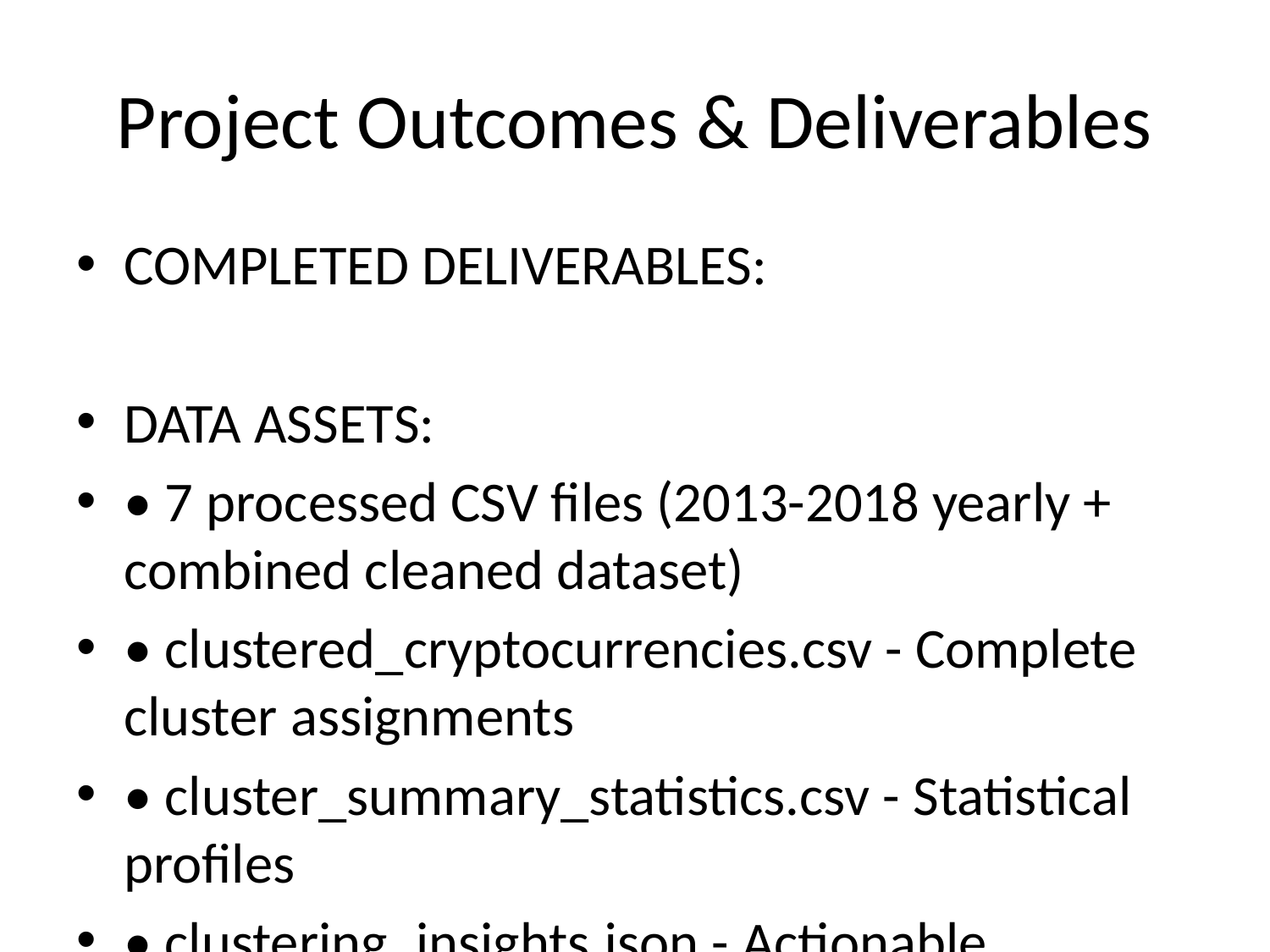

# Project Outcomes & Deliverables
COMPLETED DELIVERABLES:

DATA ASSETS:
• 7 processed CSV files (2013-2018 yearly + combined cleaned dataset)
• clustered_cryptocurrencies.csv - Complete cluster assignments
• cluster_summary_statistics.csv - Statistical profiles
• clustering_insights.json - Actionable investment recommendations

ANALYSIS NOTEBOOKS:
• data_preparation.ipynb - Data cleaning and quality control (21 visualizations)
• feature_engineering.ipynb - Clustering analysis with elbow method
• investment_insights.ipynb - Risk assessment and portfolio strategies
• knn_30day_risk_profile.ipynb - Dynamic risk profiling

VISUAL REPORTS:
• cluster_analysis_visual_report.png - 4-panel cluster analysis
• investment_insights_dashboard.png - 9-panel investment overview
• 5 individual cluster profile charts

INTERACTIVE TOOLS:
• crypto_dashboard.py - Streamlit dashboard for exploration
• Comprehensive risk scoring system
• Portfolio strategy comparison framework